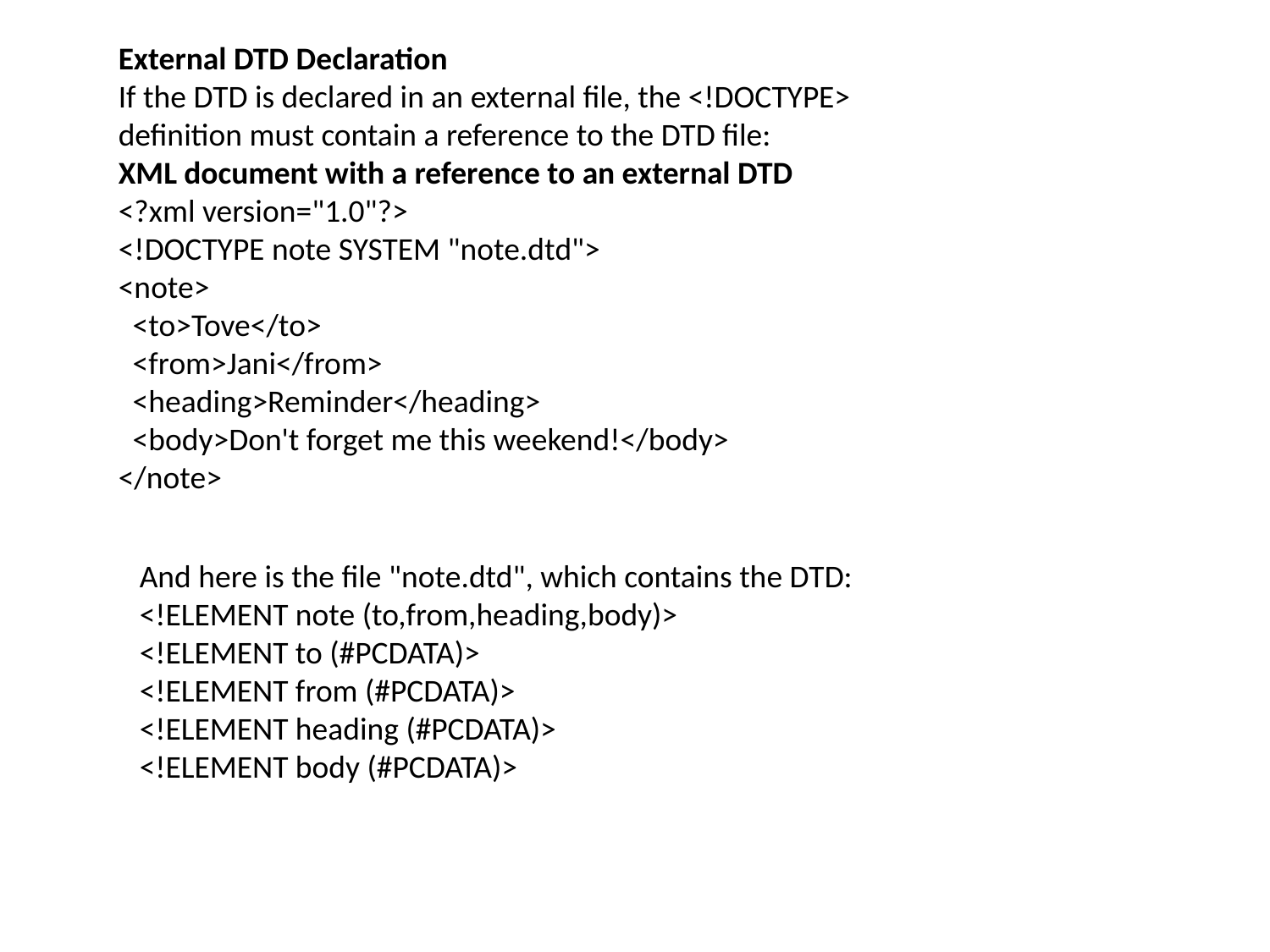

External DTD Declaration
If the DTD is declared in an external file, the <!DOCTYPE> definition must contain a reference to the DTD file:
XML document with a reference to an external DTD
<?xml version="1.0"?>
<!DOCTYPE note SYSTEM "note.dtd">
<note>
  <to>Tove</to>
  <from>Jani</from>
  <heading>Reminder</heading>
  <body>Don't forget me this weekend!</body>
</note>
And here is the file "note.dtd", which contains the DTD:
<!ELEMENT note (to,from,heading,body)>
<!ELEMENT to (#PCDATA)>
<!ELEMENT from (#PCDATA)>
<!ELEMENT heading (#PCDATA)>
<!ELEMENT body (#PCDATA)>